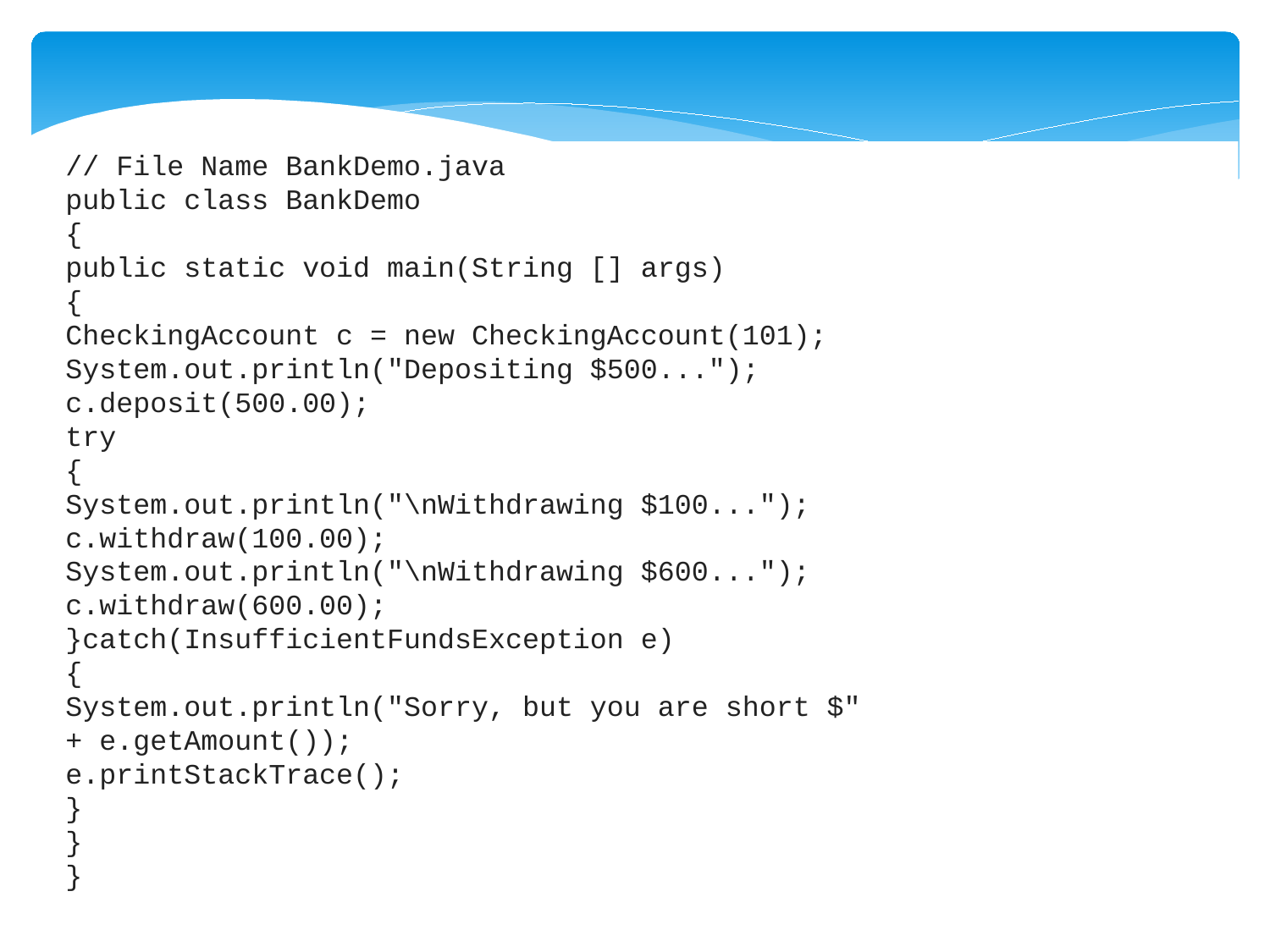

// File Name BankDemo.java
public class BankDemo
{
public static void main(String [] args)
{
CheckingAccount c = new CheckingAccount(101);
System.out.println("Depositing $500...");
c.deposit(500.00);
try
{
System.out.println("\nWithdrawing $100...");
c.withdraw(100.00);
System.out.println("\nWithdrawing $600...");
c.withdraw(600.00);
}catch(InsufficientFundsException e)
{
System.out.println("Sorry, but you are short $"
+ e.getAmount());
e.printStackTrace();
}
}
}